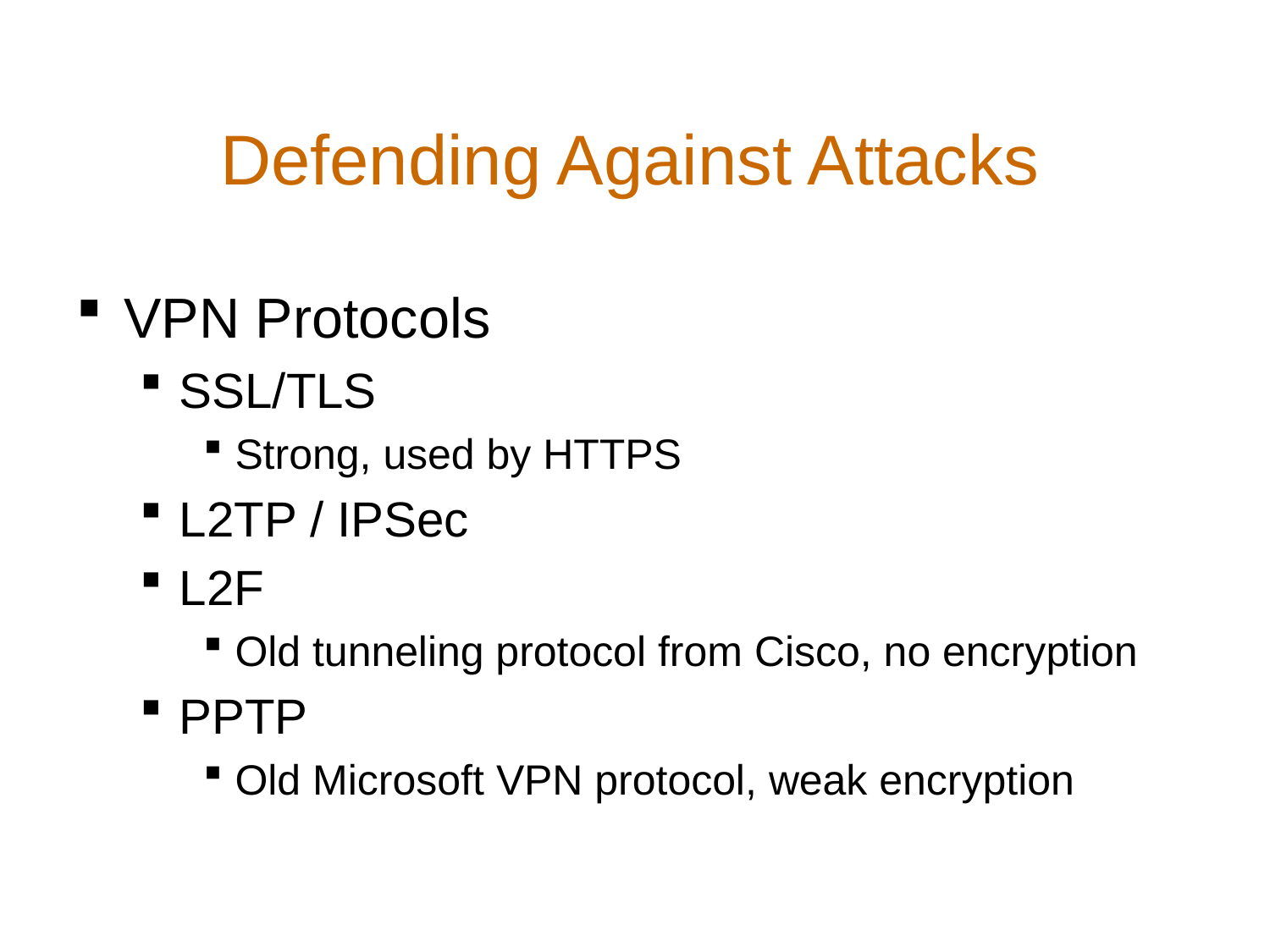

# Defending Against Attacks
VPN Protocols
SSL/TLS
Strong, used by HTTPS
L2TP / IPSec
L2F
Old tunneling protocol from Cisco, no encryption
PPTP
Old Microsoft VPN protocol, weak encryption